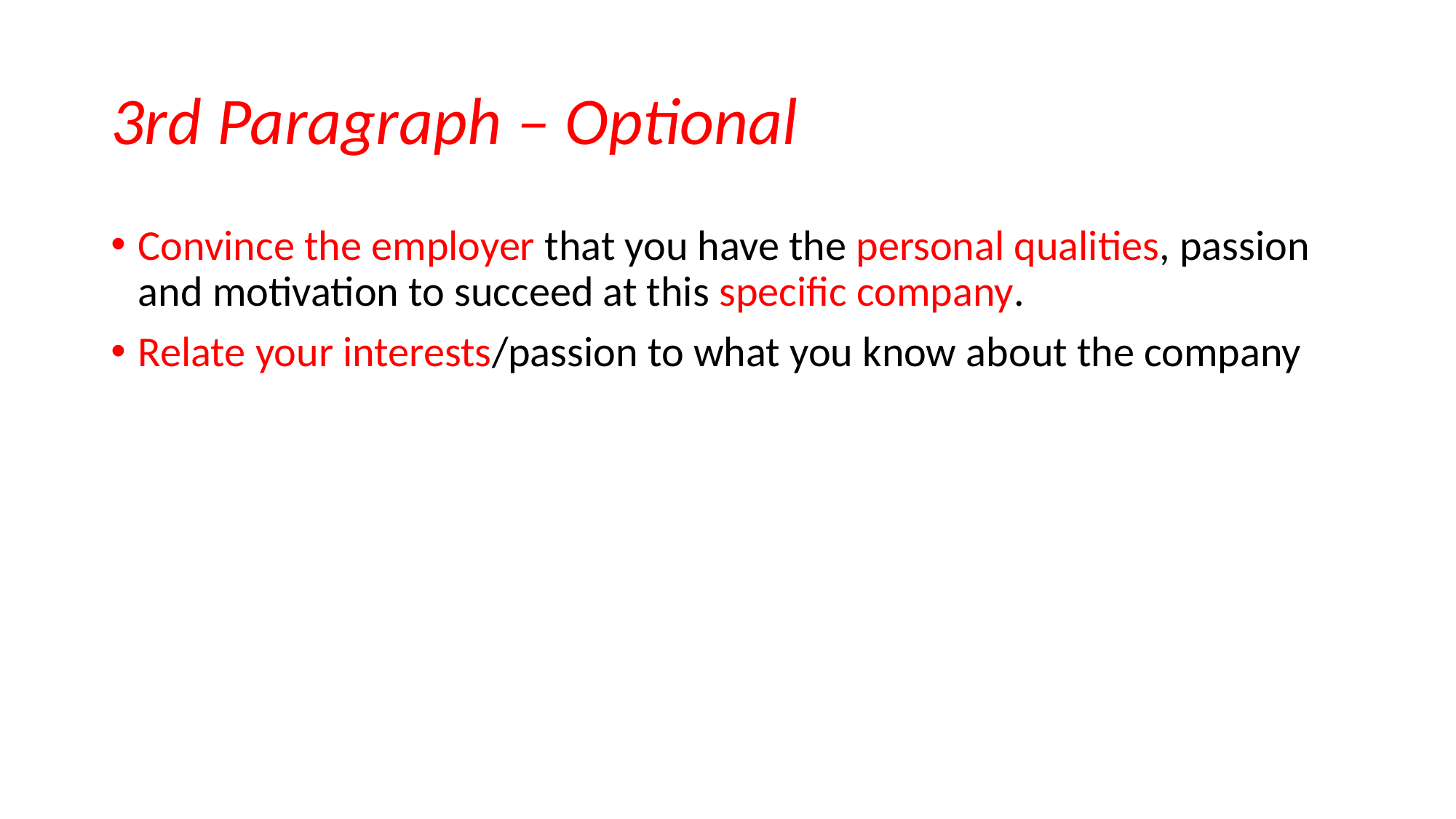

# 3rd Paragraph – Optional
Convince the employer that you have the personal qualities, passion and motivation to succeed at this specific company.
Relate your interests/passion to what you know about the company